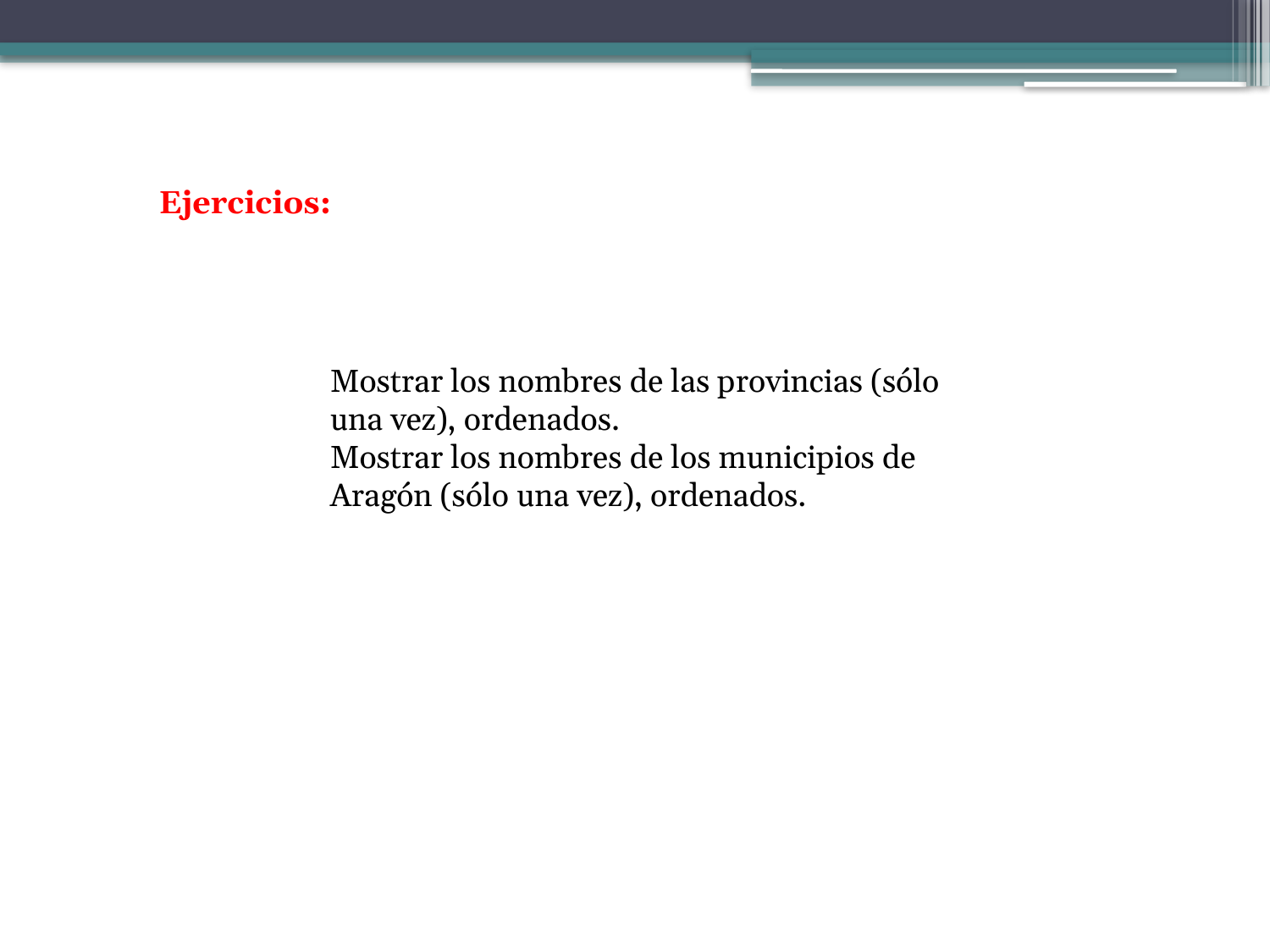

Ejercicios:
Mostrar los nombres de las provincias (sólo una vez), ordenados.
Mostrar los nombres de los municipios de Aragón (sólo una vez), ordenados.